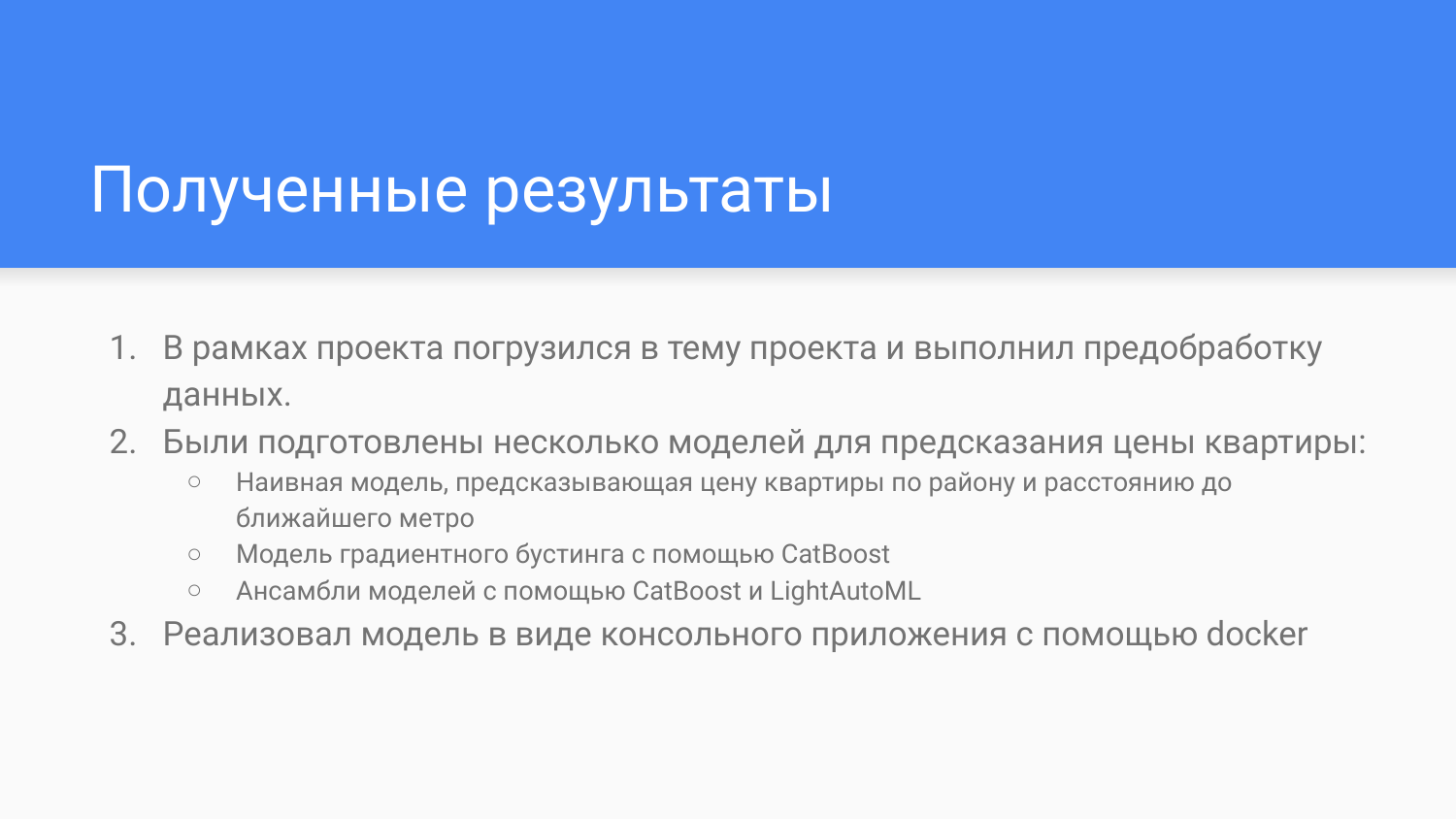

# Полученные результаты
В рамках проекта погрузился в тему проекта и выполнил предобработку данных.
Были подготовлены несколько моделей для предсказания цены квартиры:
Наивная модель, предсказывающая цену квартиры по району и расстоянию до ближайшего метро
Модель градиентного бустинга с помощью CatBoost
Ансамбли моделей c помощью CatBoost и LightAutoML
Реализовал модель в виде консольного приложения с помощью docker